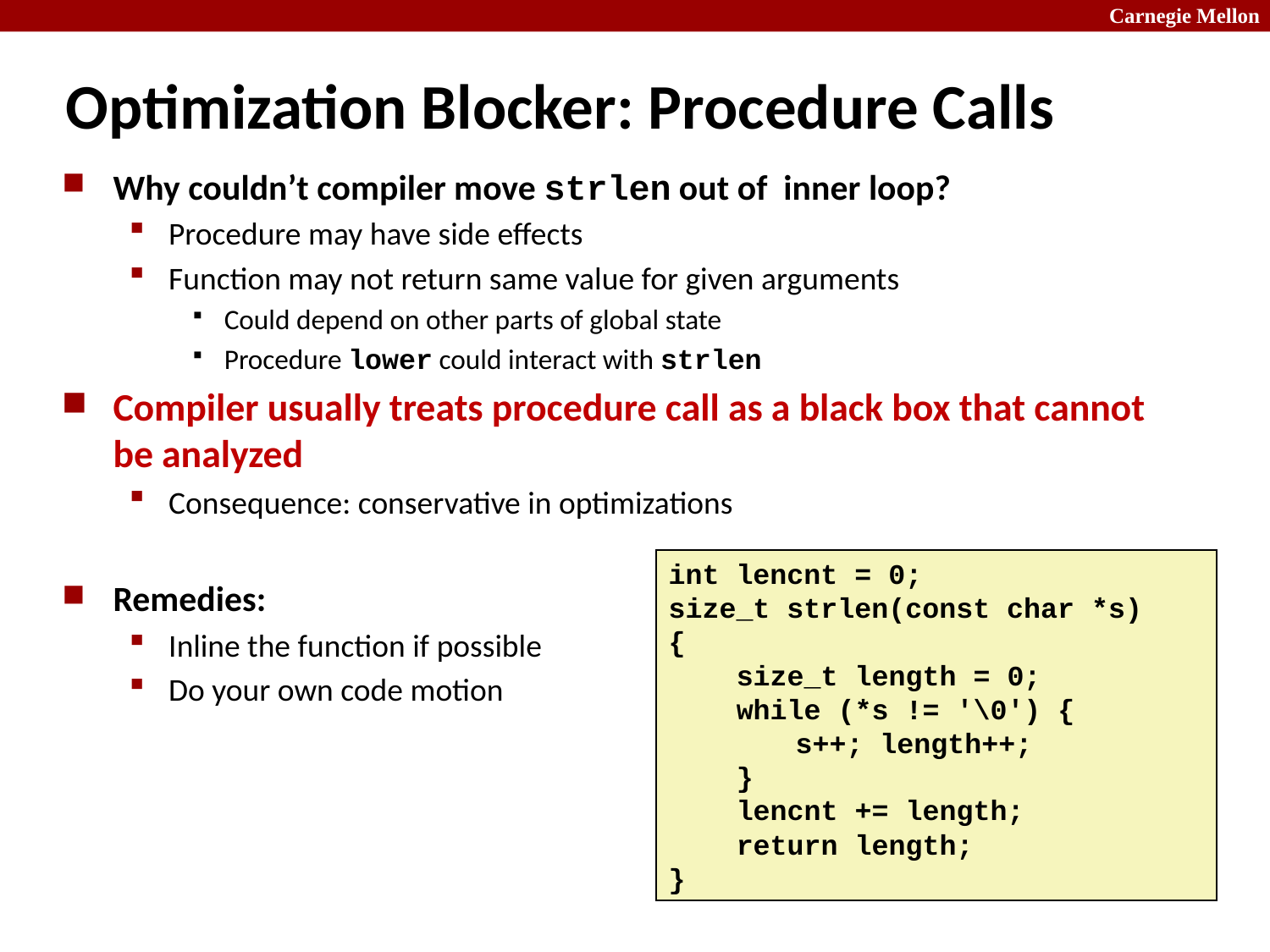

# Optimization Blocker: Procedure Calls
Why couldn’t compiler move strlen out of  inner loop?
Procedure may have side effects
Function may not return same value for given arguments
Could depend on other parts of global state
Procedure lower could interact with strlen
Compiler usually treats procedure call as a black box that cannot be analyzed
Consequence: conservative in optimizations

Remedies:
Inline the function if possible
Do your own code motion
int lencnt = 0;
size_t strlen(const char *s)
{
    size_t length = 0;
    while (*s != '\0') {
	s++; length++;
    }
    lencnt += length;
    return length;
}